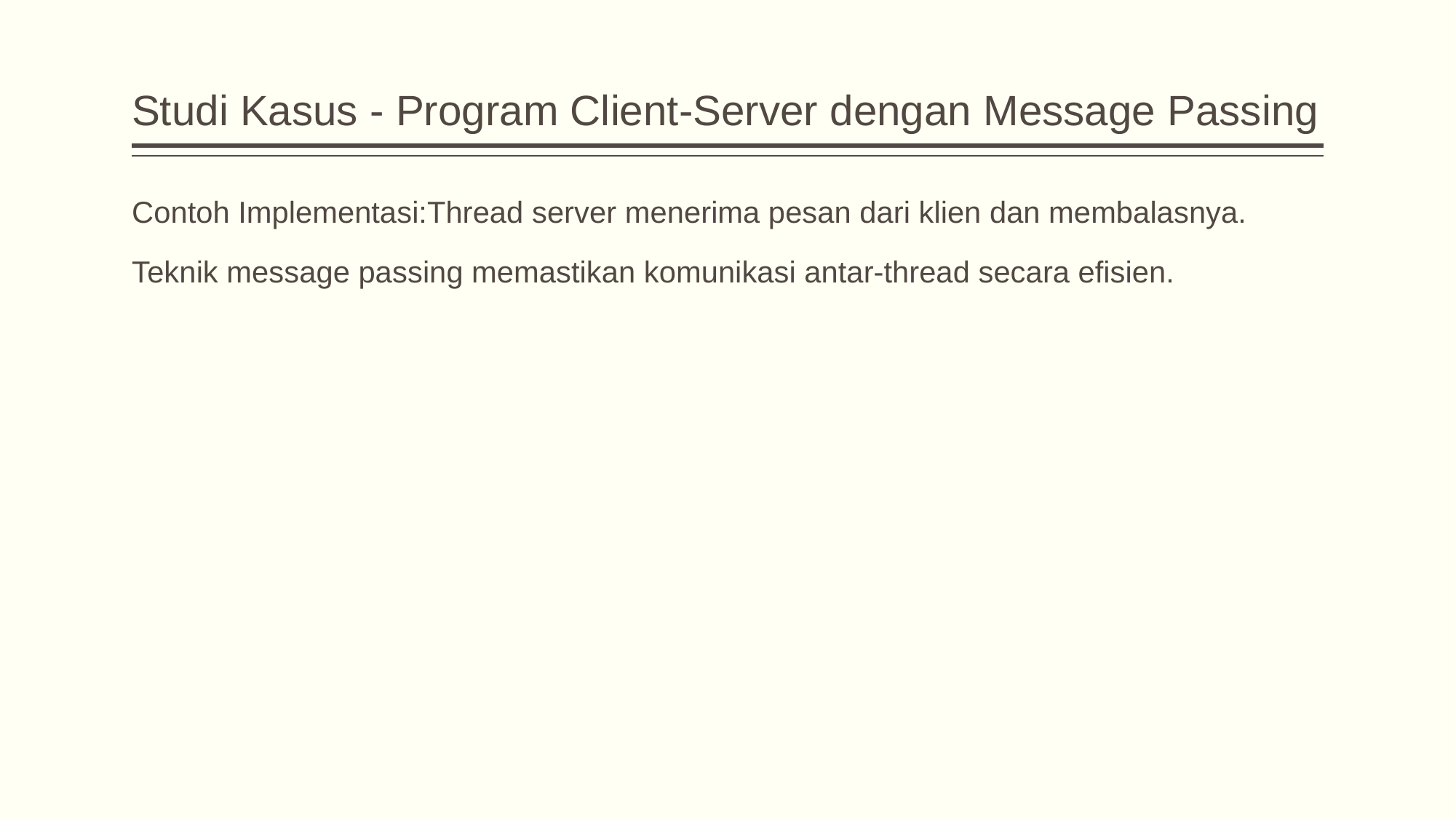

# Studi Kasus - Program Client-Server dengan Message Passing
Contoh Implementasi:Thread server menerima pesan dari klien dan membalasnya.
Teknik message passing memastikan komunikasi antar-thread secara efisien.